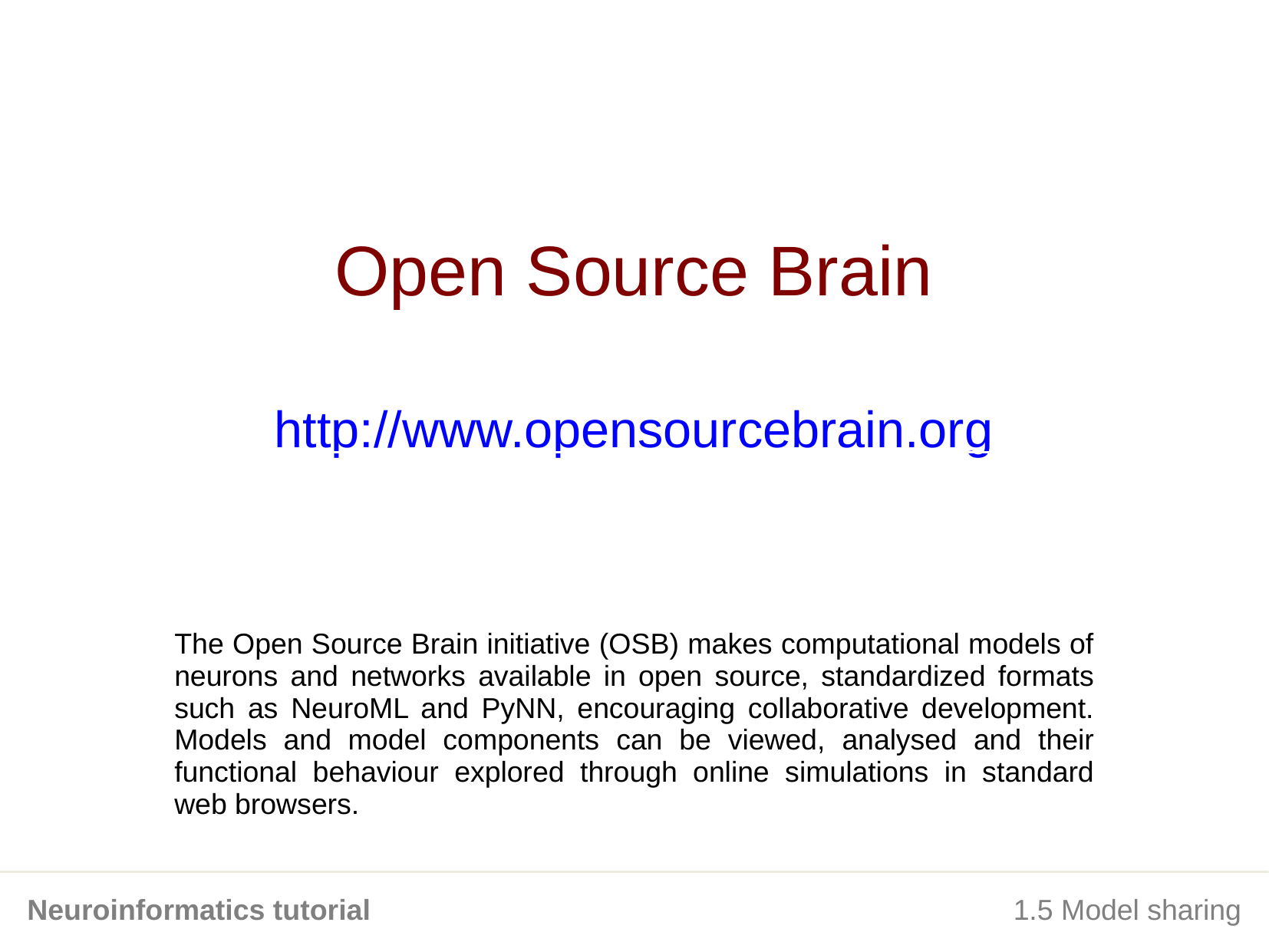

Open Source Brain
http://www.opensourcebrain.org
The Open Source Brain initiative (OSB) makes computational models of neurons and networks available in open source, standardized formats such as NeuroML and PyNN, encouraging collaborative development. Models and model components can be viewed, analysed and their functional behaviour explored through online simulations in standard web browsers.

Neuroinformatics tutorial
1.5 Model sharing